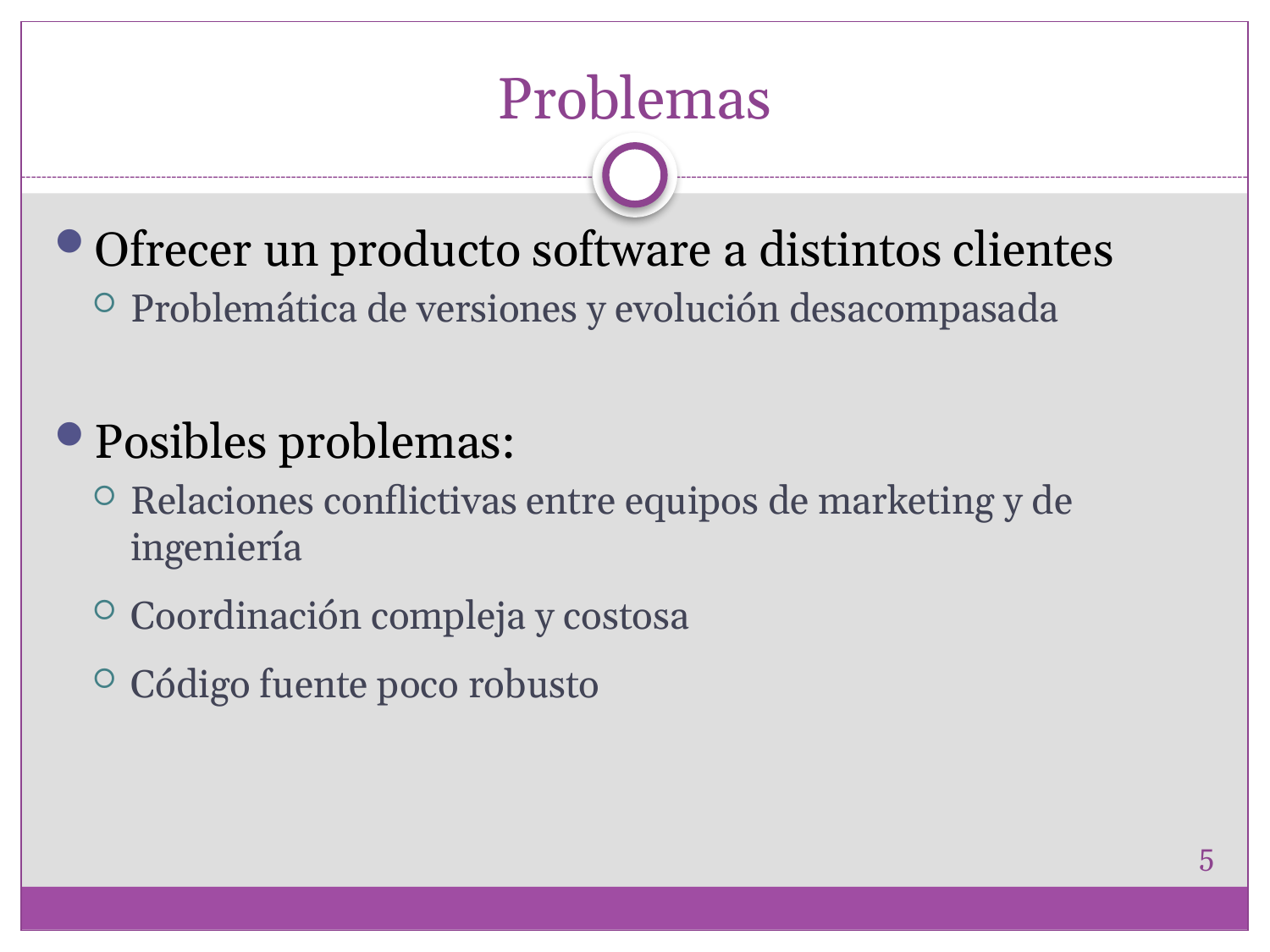

# Problemas
Ofrecer un producto software a distintos clientes
Problemática de versiones y evolución desacompasada

Posibles problemas:
Relaciones conflictivas entre equipos de marketing y de ingeniería
Coordinación compleja y costosa
Código fuente poco robusto
5